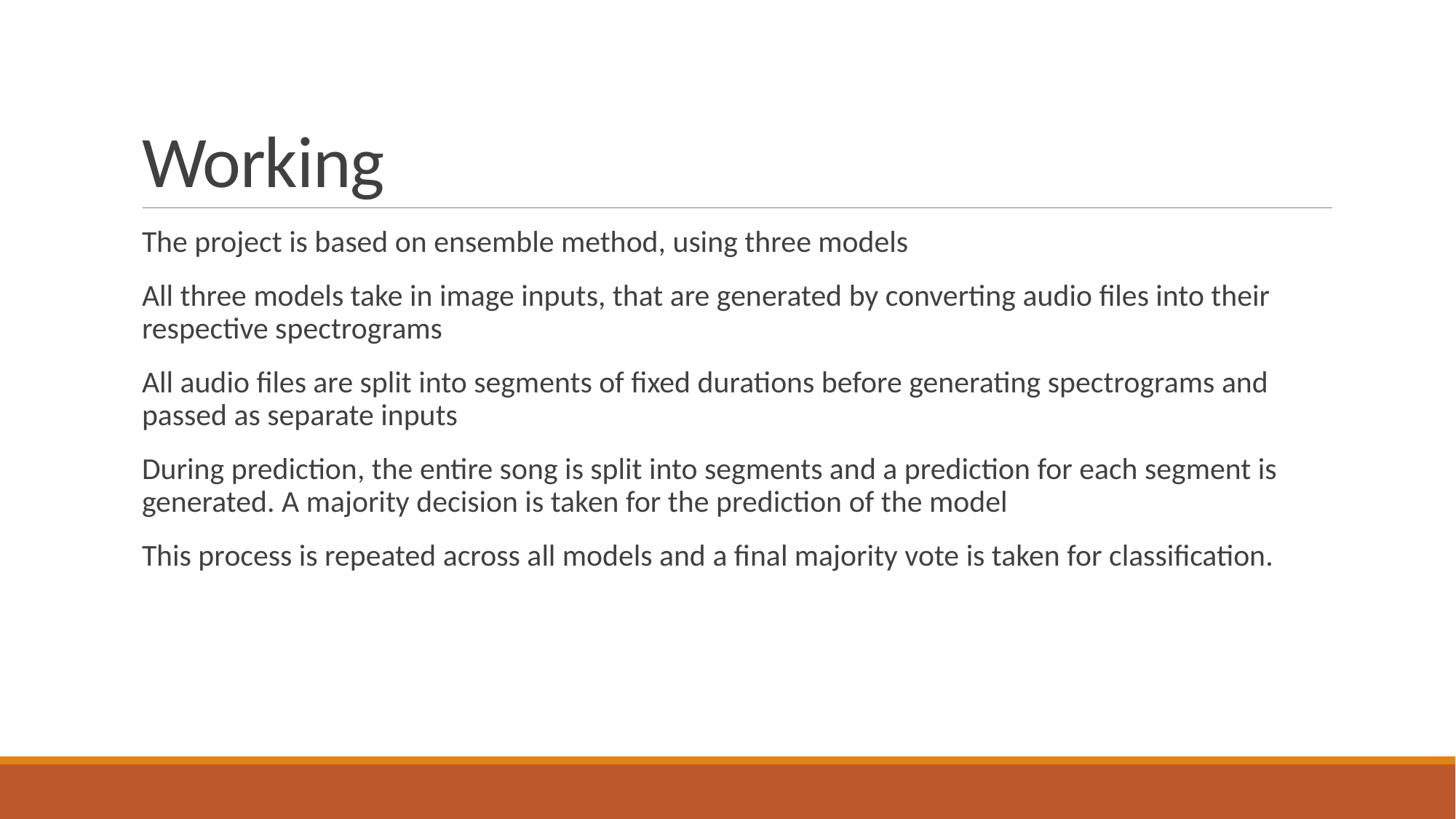

# Working
The project is based on ensemble method, using three models
All three models take in image inputs, that are generated by converting audio files into their respective spectrograms
All audio files are split into segments of fixed durations before generating spectrograms and passed as separate inputs
During prediction, the entire song is split into segments and a prediction for each segment is generated. A majority decision is taken for the prediction of the model
This process is repeated across all models and a final majority vote is taken for classification.